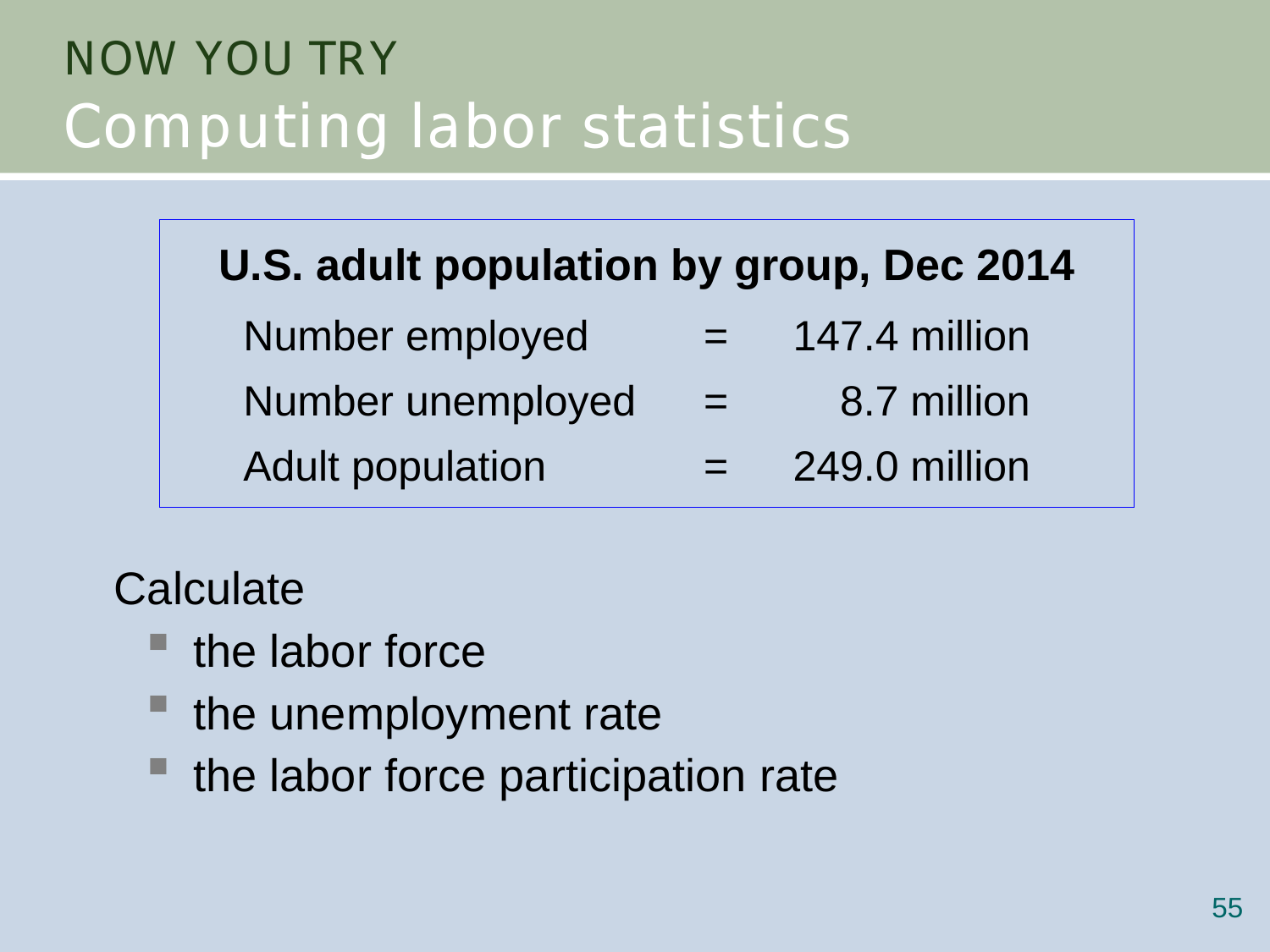

# NOW YOU TRY Computing labor statistics

U.S. adult population by group, Dec 2014
	Number employed 	= 	147.4 million
	Number unemployed 	= 	8.7 million
	Adult population 	= 	249.0 million
Calculate
the labor force
the unemployment rate
the labor force participation rate
55